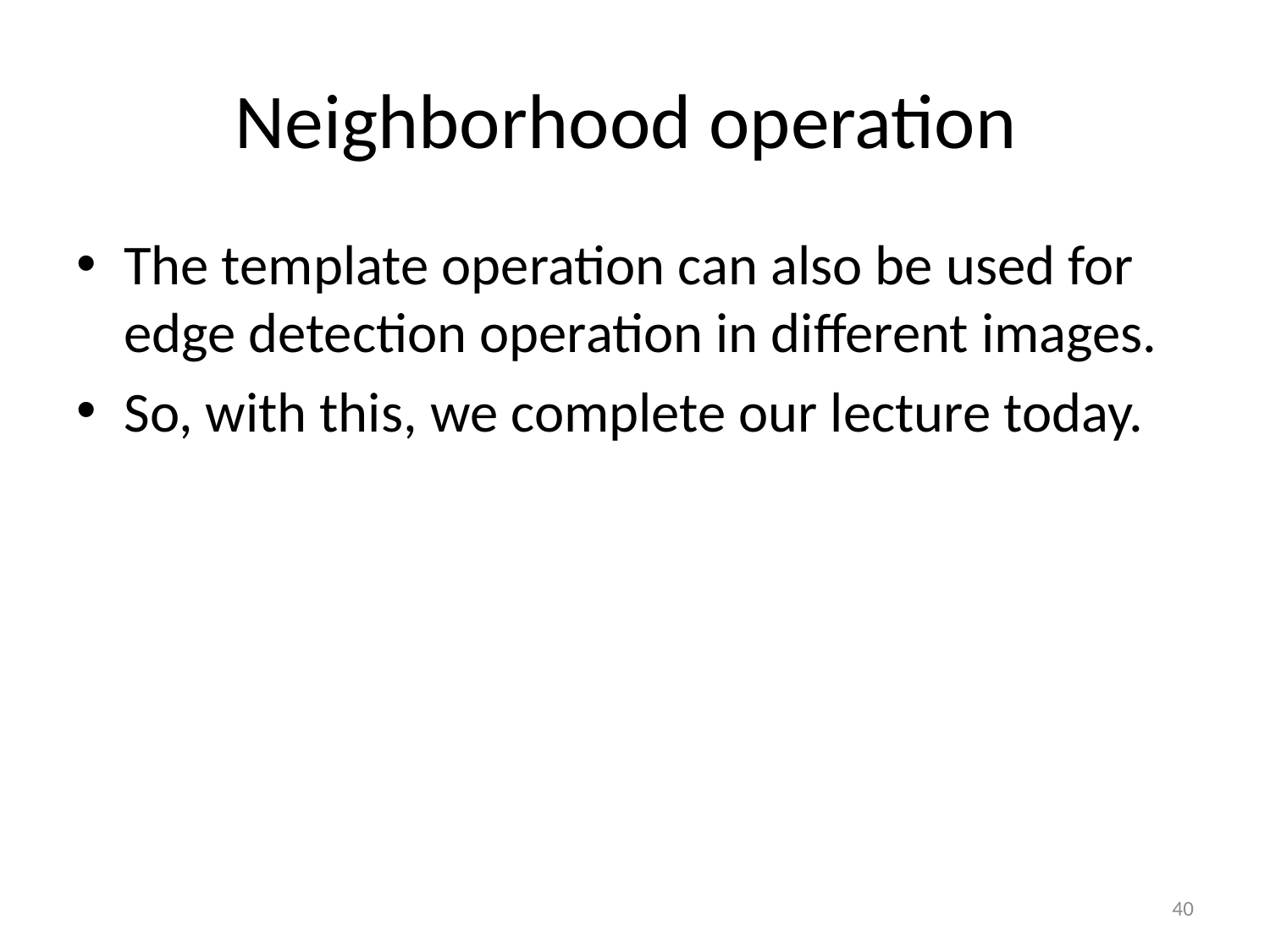

# Neighborhood operation
The template operation can also be used for edge detection operation in different images.
So, with this, we complete our lecture today.
40